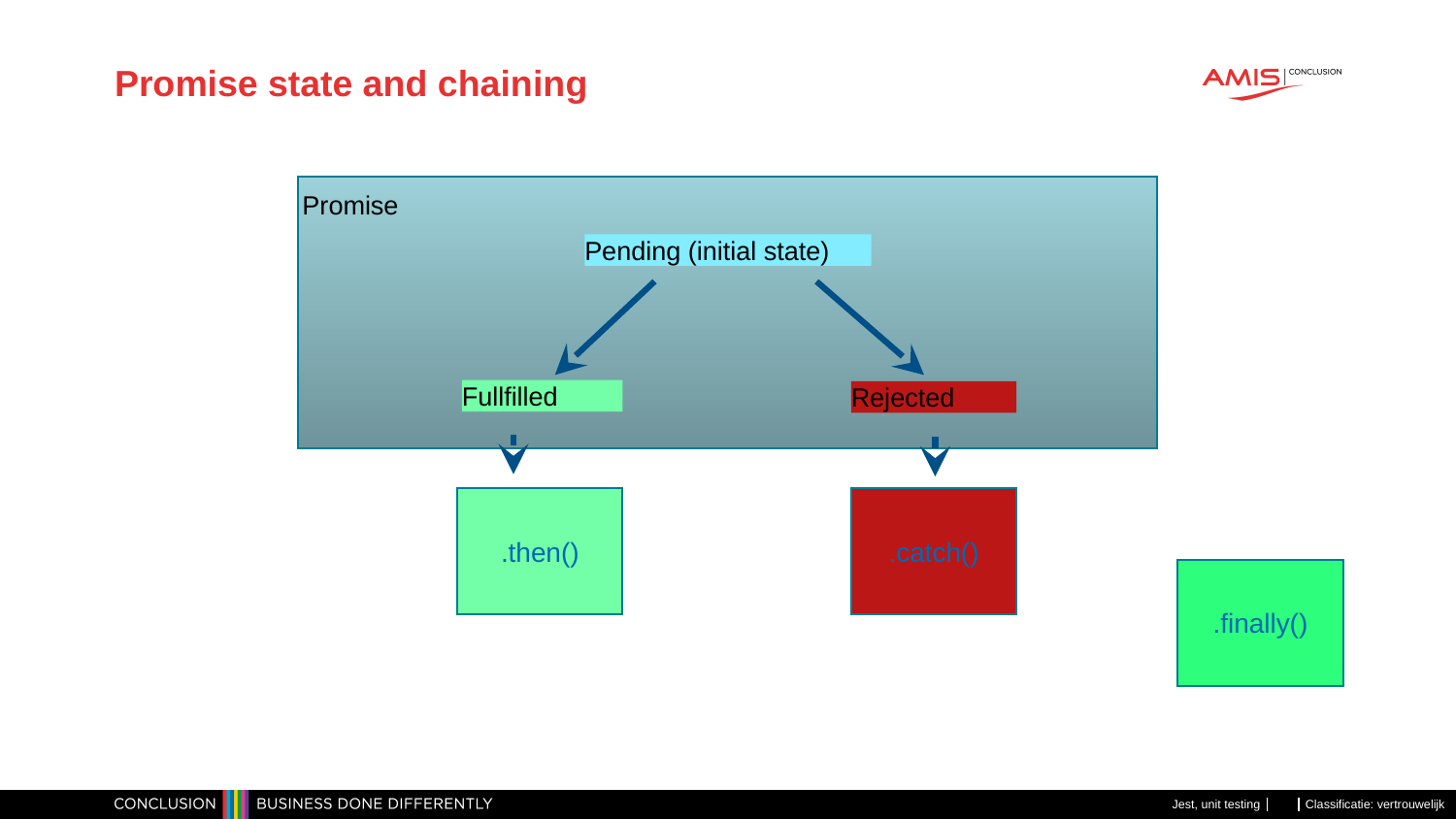

# Promise state and chaining

Promise
Pending (initial state)
Fullfilled
Rejected
.then()
.catch()
.finally()
Jest, unit testing